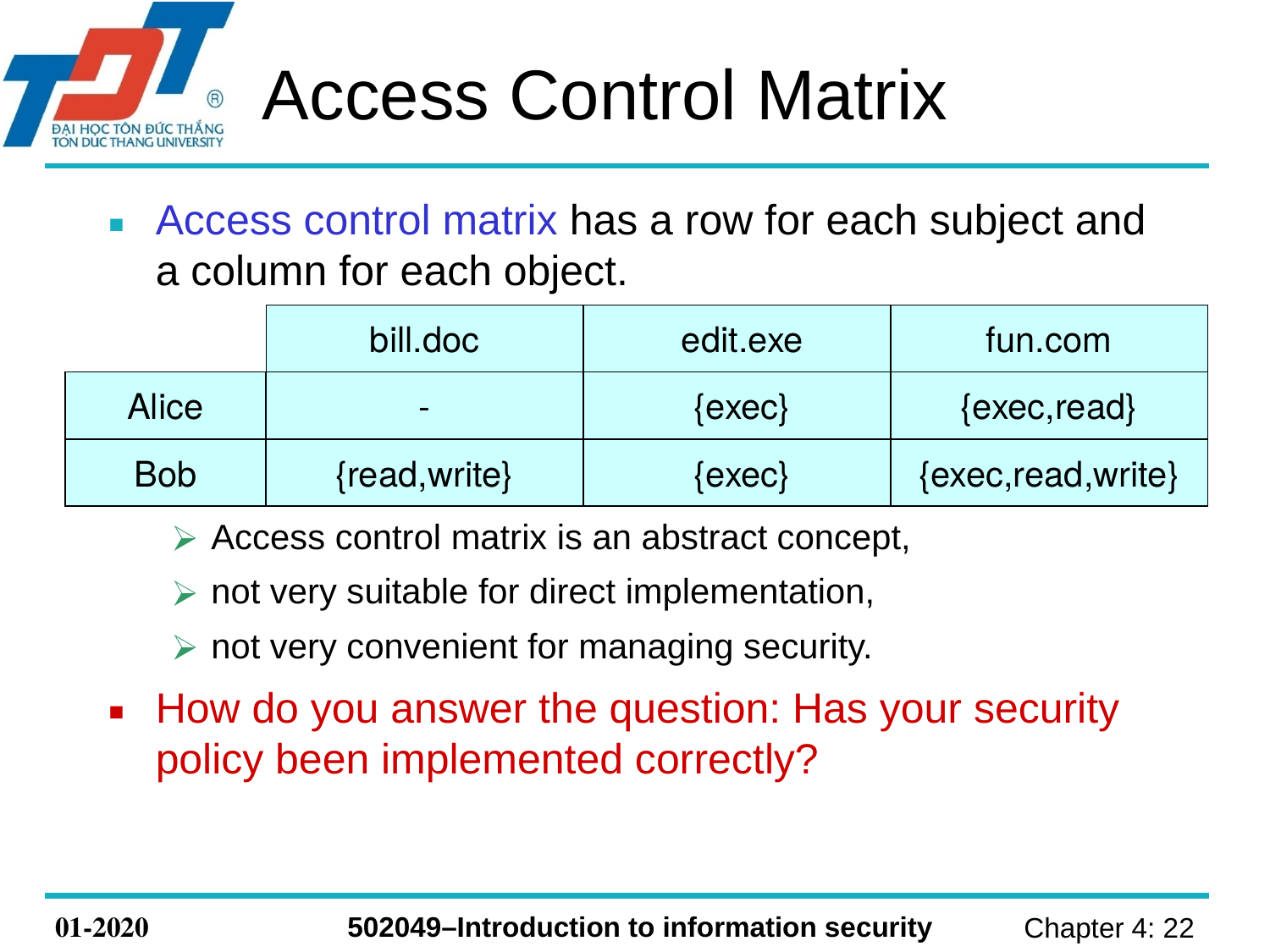

# Access Control Matrix
Access control matrix has a row for each subject and a column for each object.

Access control matrix is an abstract concept,
not very suitable for direct implementation,
not very convenient for managing security.
How do you answer the question: Has your security policy been implemented correctly?
bill.doc
edit.exe
fun.com
Alice
-
{exec}
{exec,read}
Bob
{read,write}
{exec}
{exec,read,write}